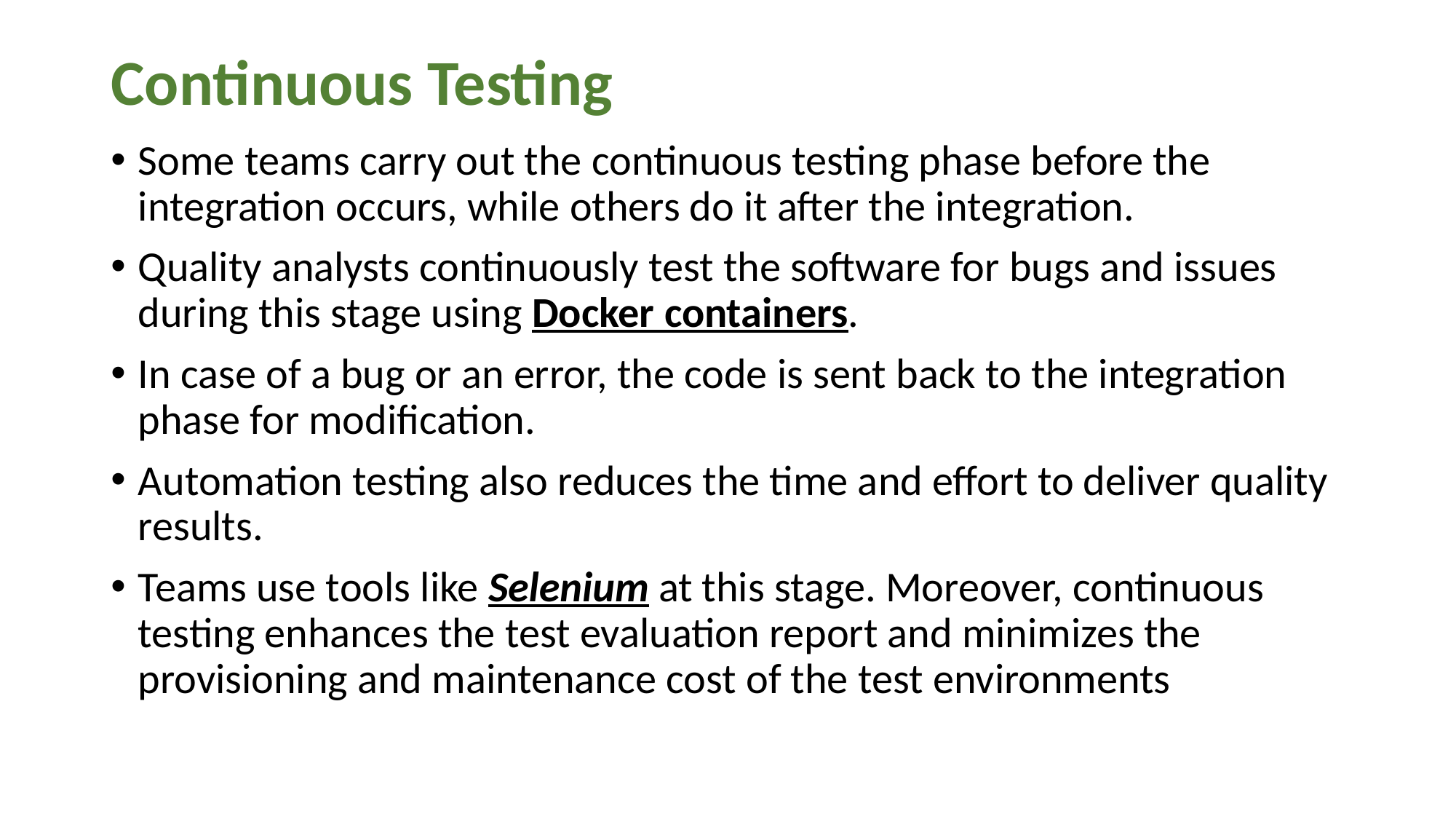

# Continuous Testing
Some teams carry out the continuous testing phase before the integration occurs, while others do it after the integration.
Quality analysts continuously test the software for bugs and issues during this stage using Docker containers.
In case of a bug or an error, the code is sent back to the integration phase for modification.
Automation testing also reduces the time and effort to deliver quality results.
Teams use tools like Selenium at this stage. Moreover, continuous testing enhances the test evaluation report and minimizes the provisioning and maintenance cost of the test environments